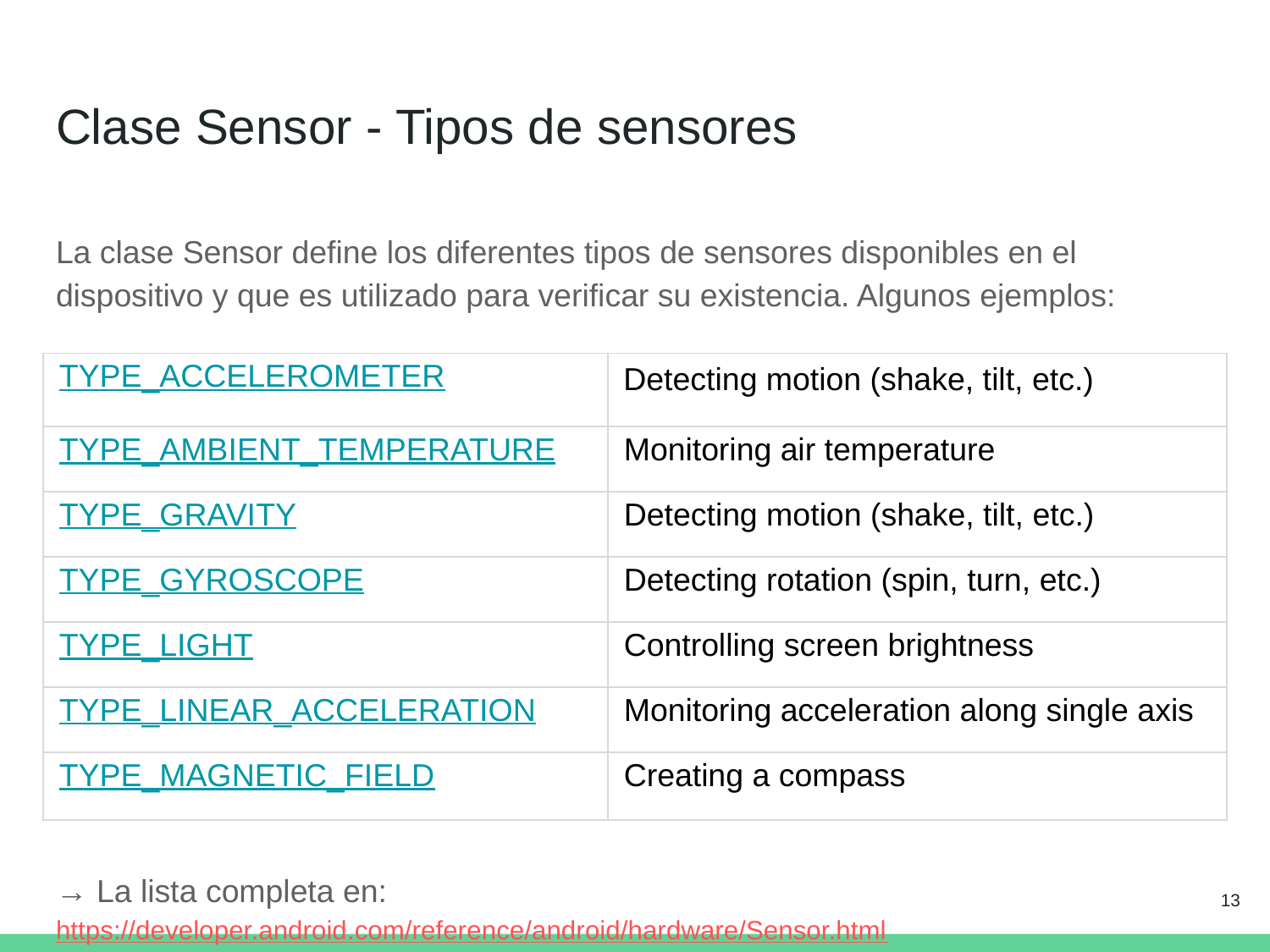

# Clase Sensor - Tipos de sensores
La clase Sensor define los diferentes tipos de sensores disponibles en el dispositivo y que es utilizado para verificar su existencia. Algunos ejemplos:

→ La lista completa en: https://developer.android.com/reference/android/hardware/Sensor.html
| TYPE\_ACCELEROMETER | Detecting motion (shake, tilt, etc.) |
| --- | --- |
| TYPE\_AMBIENT\_TEMPERATURE | Monitoring air temperature |
| TYPE\_GRAVITY | Detecting motion (shake, tilt, etc.) |
| TYPE\_GYROSCOPE | Detecting rotation (spin, turn, etc.) |
| TYPE\_LIGHT | Controlling screen brightness |
| TYPE\_LINEAR\_ACCELERATION | Monitoring acceleration along single axis |
| TYPE\_MAGNETIC\_FIELD | Creating a compass |
13